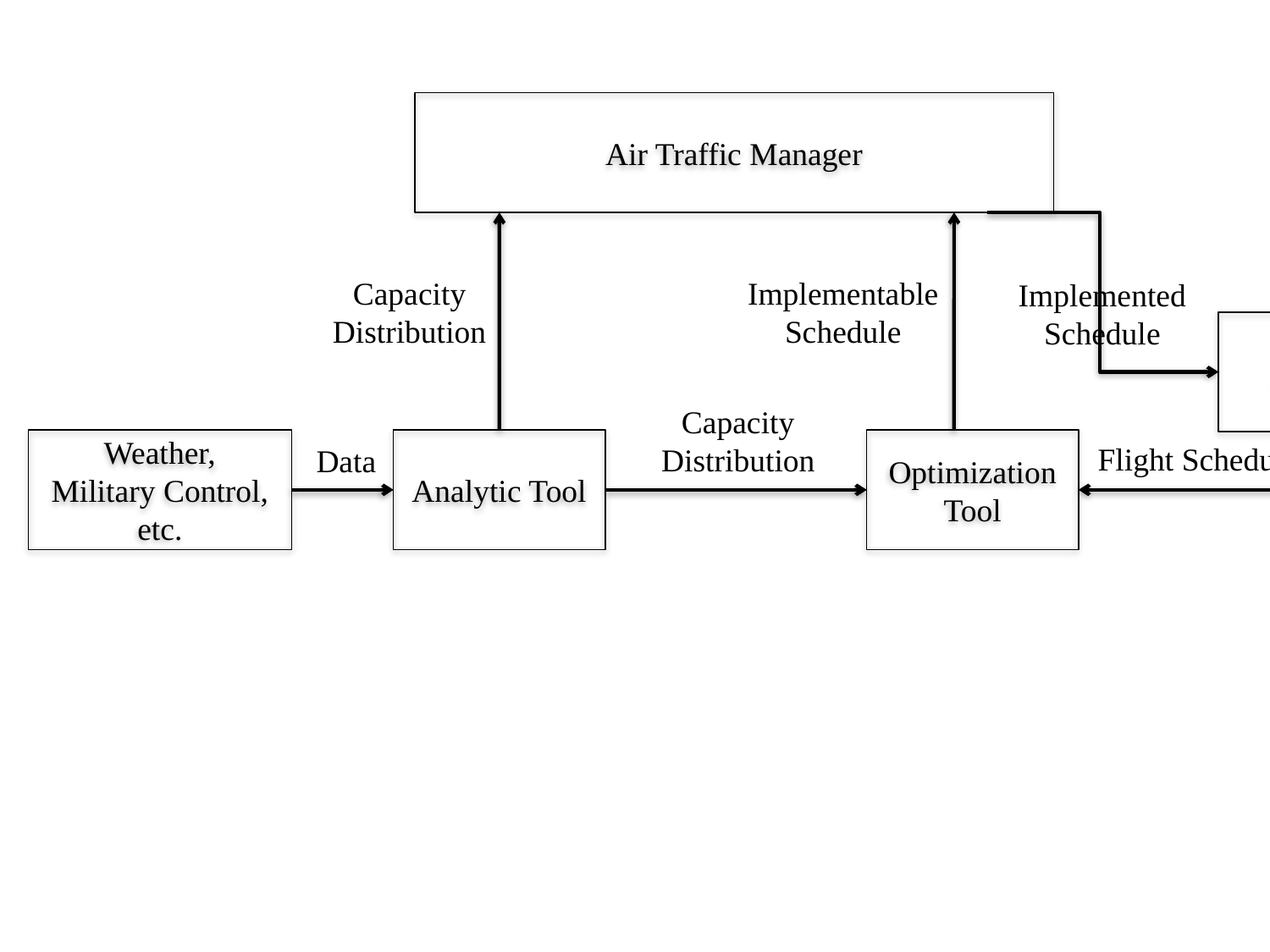

Air Traffic Manager
Capacity
Distribution
Implementable
Schedule
Implemented
Schedule
Airlines
Capacity
Distribution
Weather,
Military Control, etc.
Analytic Tool
Optimization Tool
Flight Schedules
Data